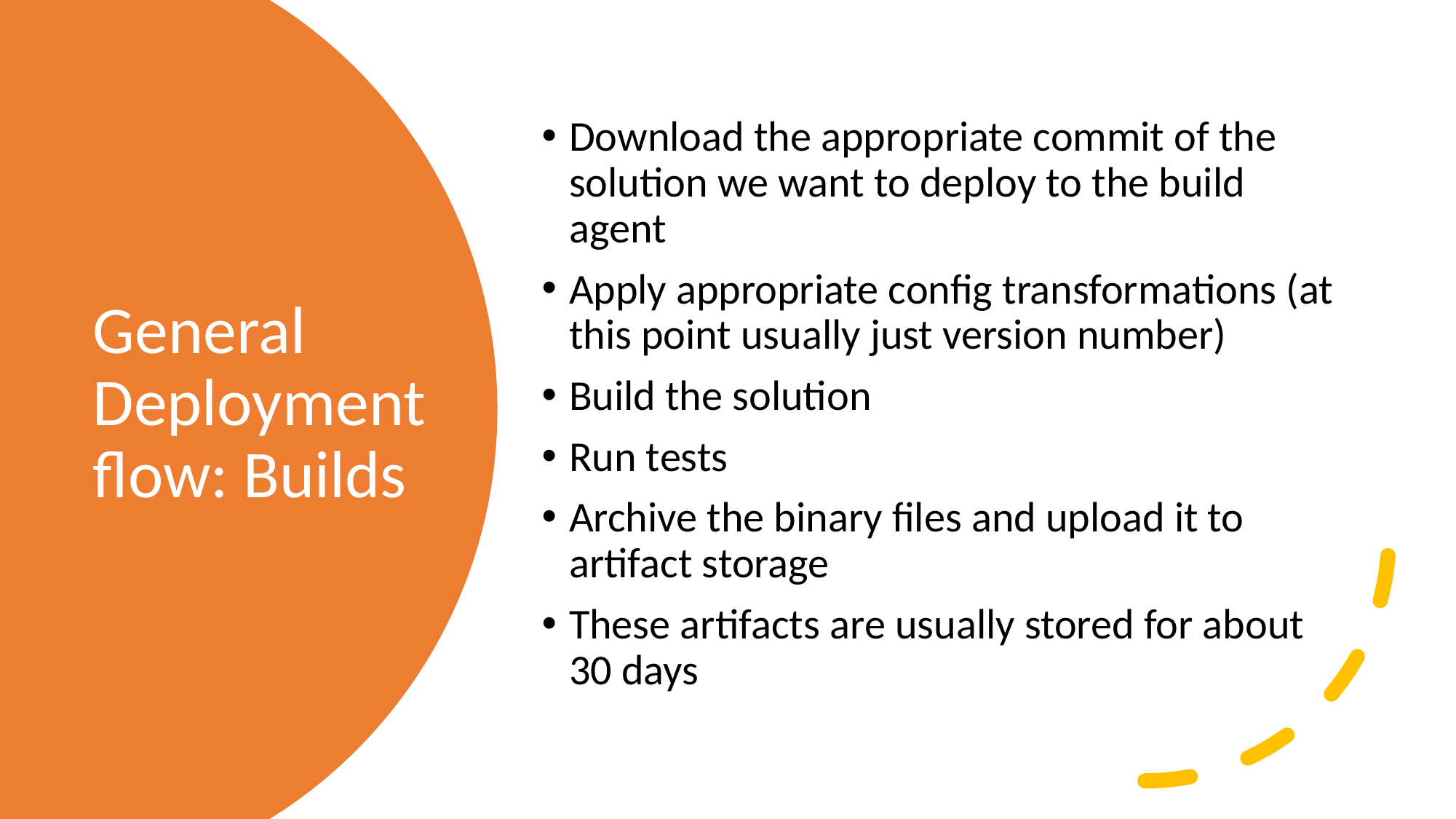

Download the appropriate commit of the solution we want to deploy to the build agent
Apply appropriate config transformations (at this point usually just version number)
Build the solution
Run tests
Archive the binary files and upload it to artifact storage
These artifacts are usually stored for about 30 days
# General Deployment flow: Builds